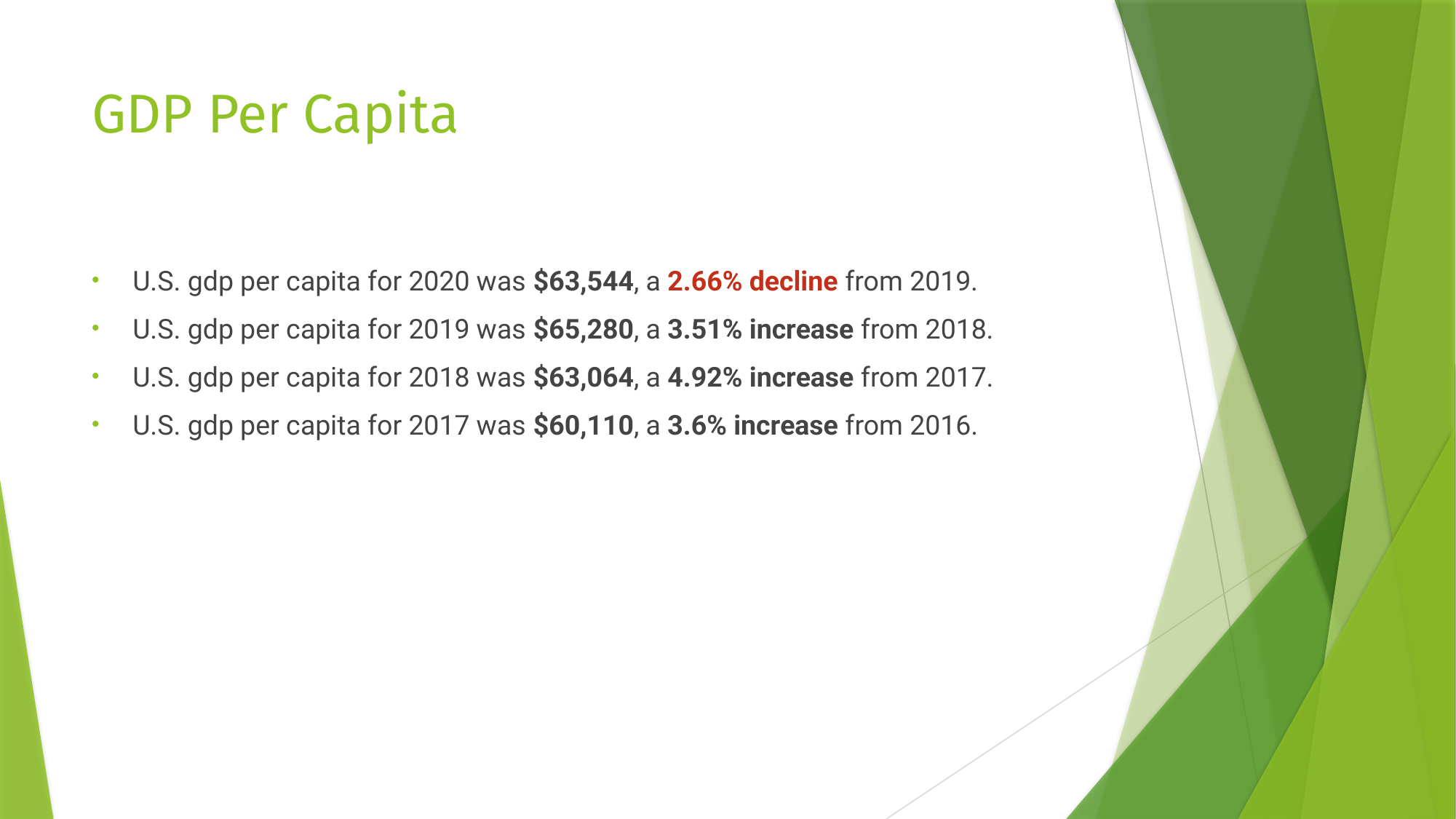

# GDP Per Capita
U.S. gdp per capita for 2020 was $63,544, a 2.66% decline from 2019.
U.S. gdp per capita for 2019 was $65,280, a 3.51% increase from 2018.
U.S. gdp per capita for 2018 was $63,064, a 4.92% increase from 2017.
U.S. gdp per capita for 2017 was $60,110, a 3.6% increase from 2016.